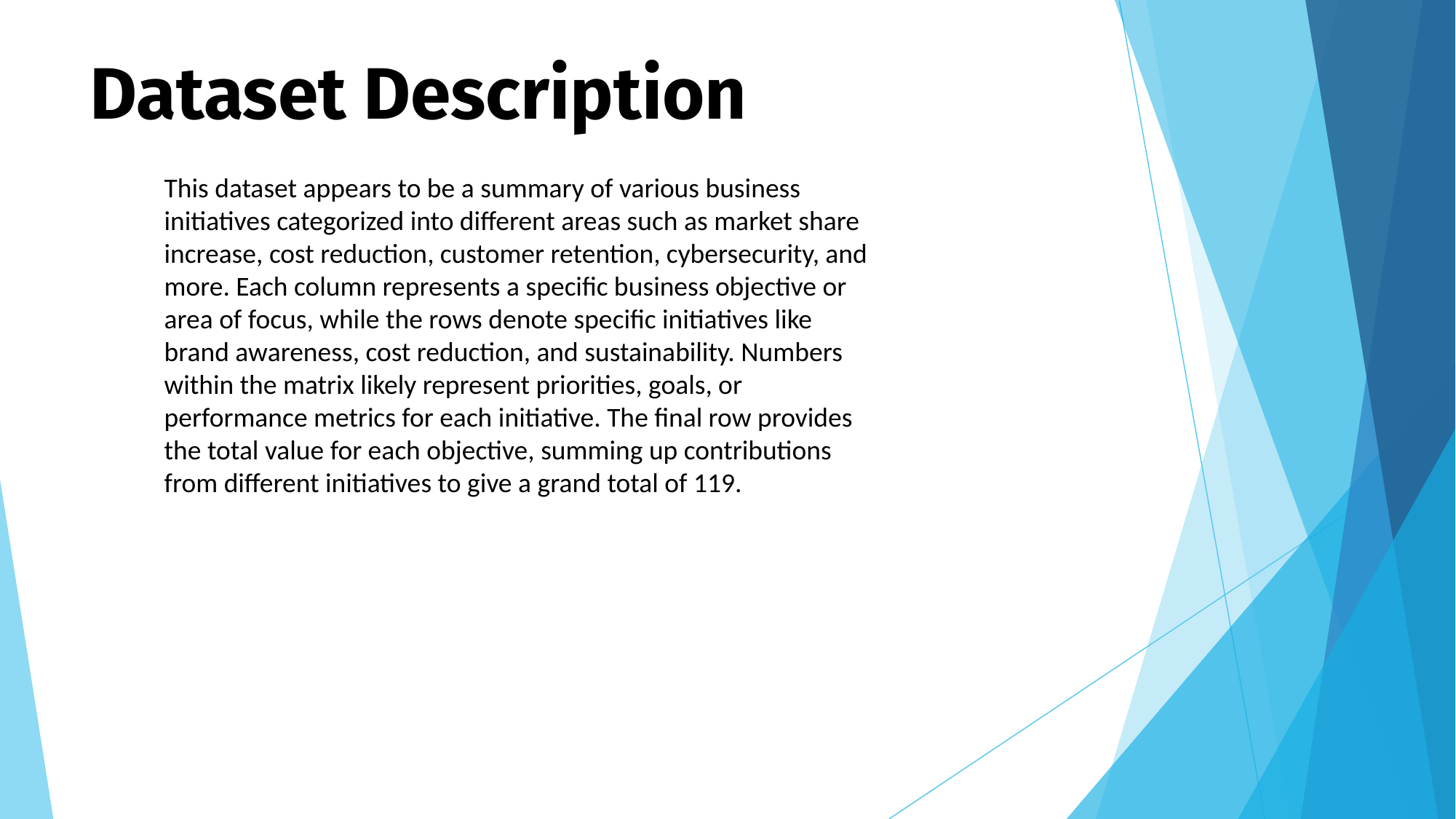

# Dataset Description
This dataset appears to be a summary of various business initiatives categorized into different areas such as market share increase, cost reduction, customer retention, cybersecurity, and more. Each column represents a specific business objective or area of focus, while the rows denote specific initiatives like brand awareness, cost reduction, and sustainability. Numbers within the matrix likely represent priorities, goals, or performance metrics for each initiative. The final row provides the total value for each objective, summing up contributions from different initiatives to give a grand total of 119.